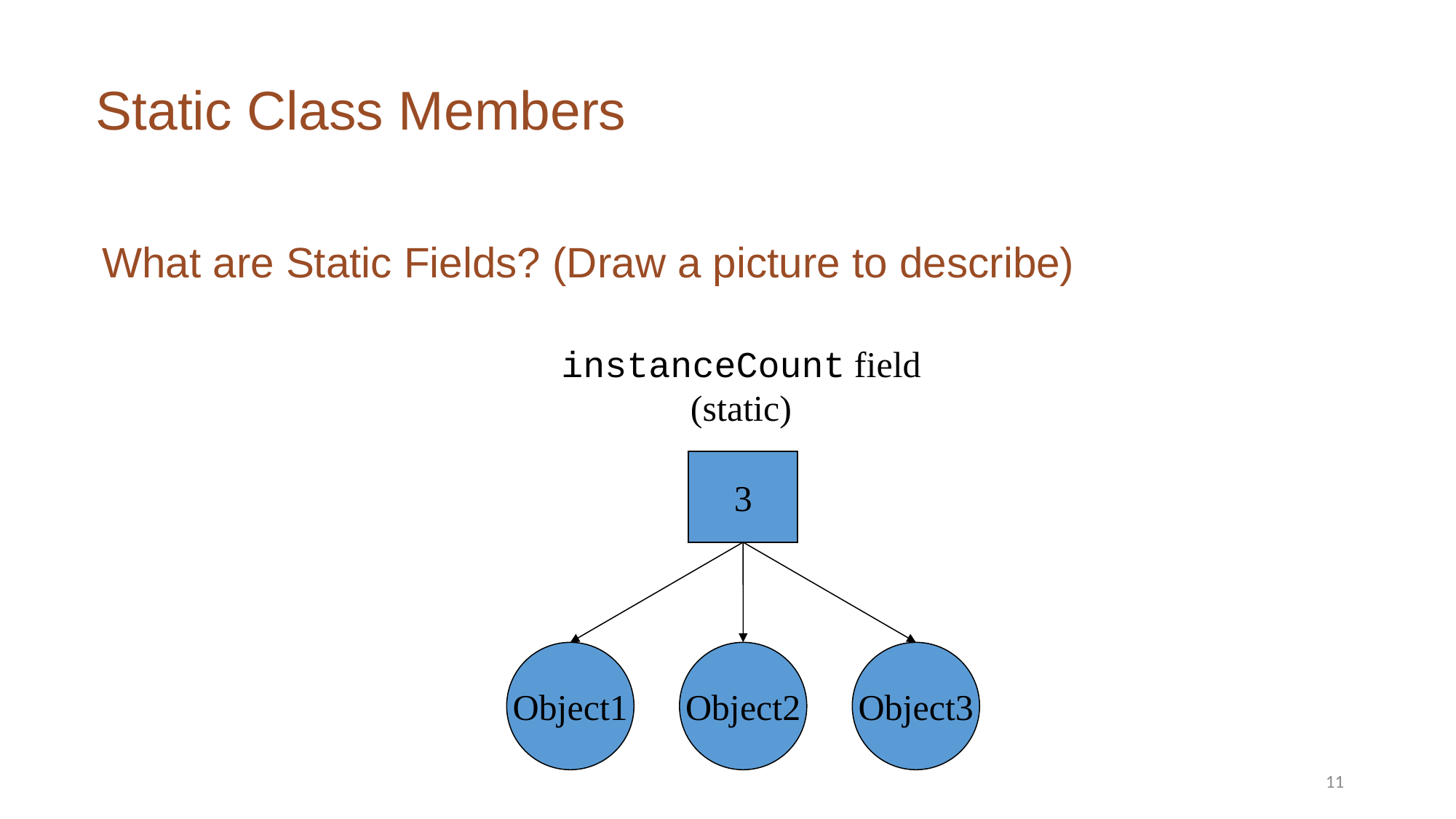

Static Class Members
What are Static Fields? (Draw a picture to describe)
instanceCount field
(static)
3
Object1
Object2
Object3
11